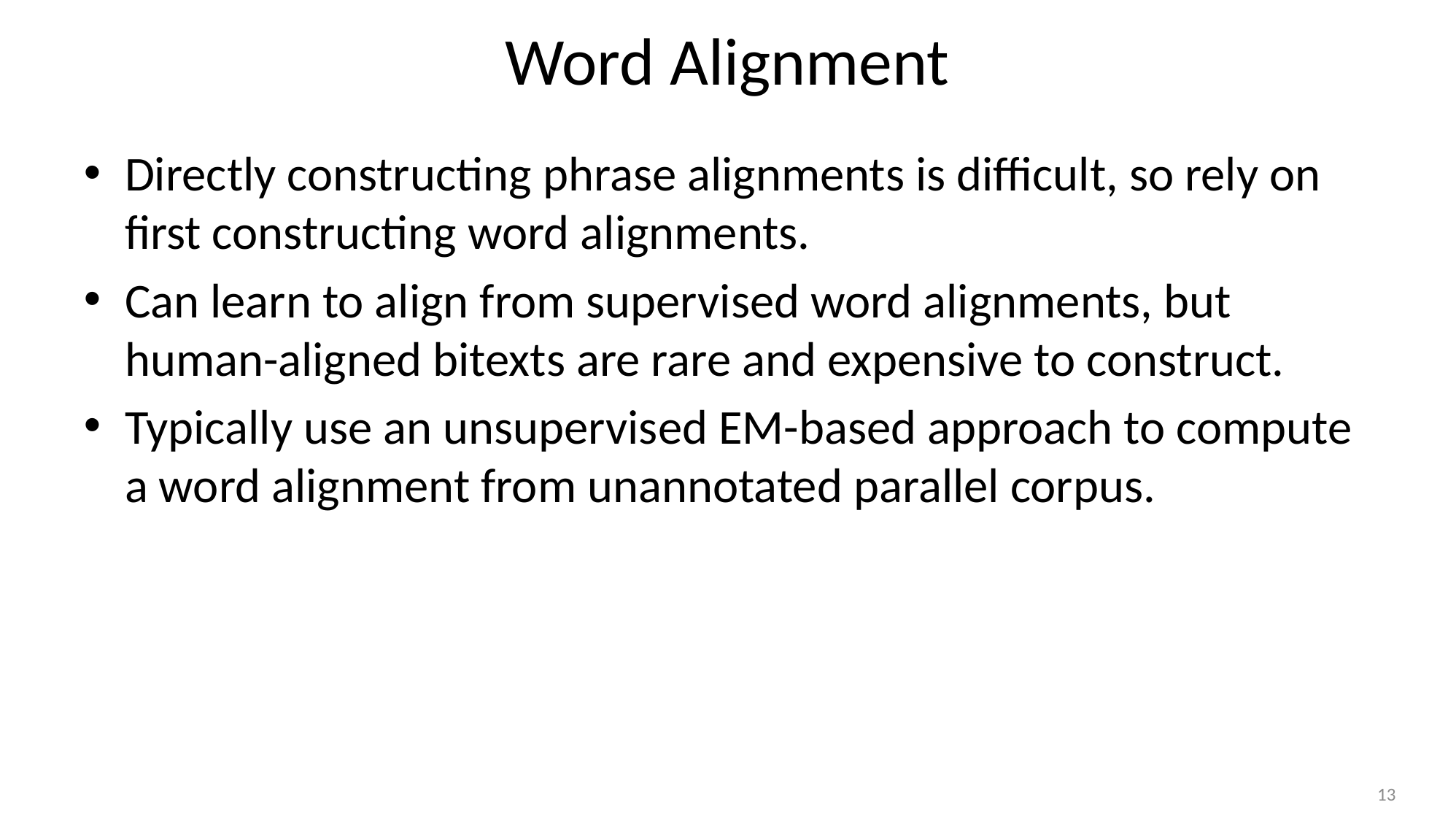

# Word Alignment
Directly constructing phrase alignments is difficult, so rely on first constructing word alignments.
Can learn to align from supervised word alignments, but human-aligned bitexts are rare and expensive to construct.
Typically use an unsupervised EM-based approach to compute a word alignment from unannotated parallel corpus.
13